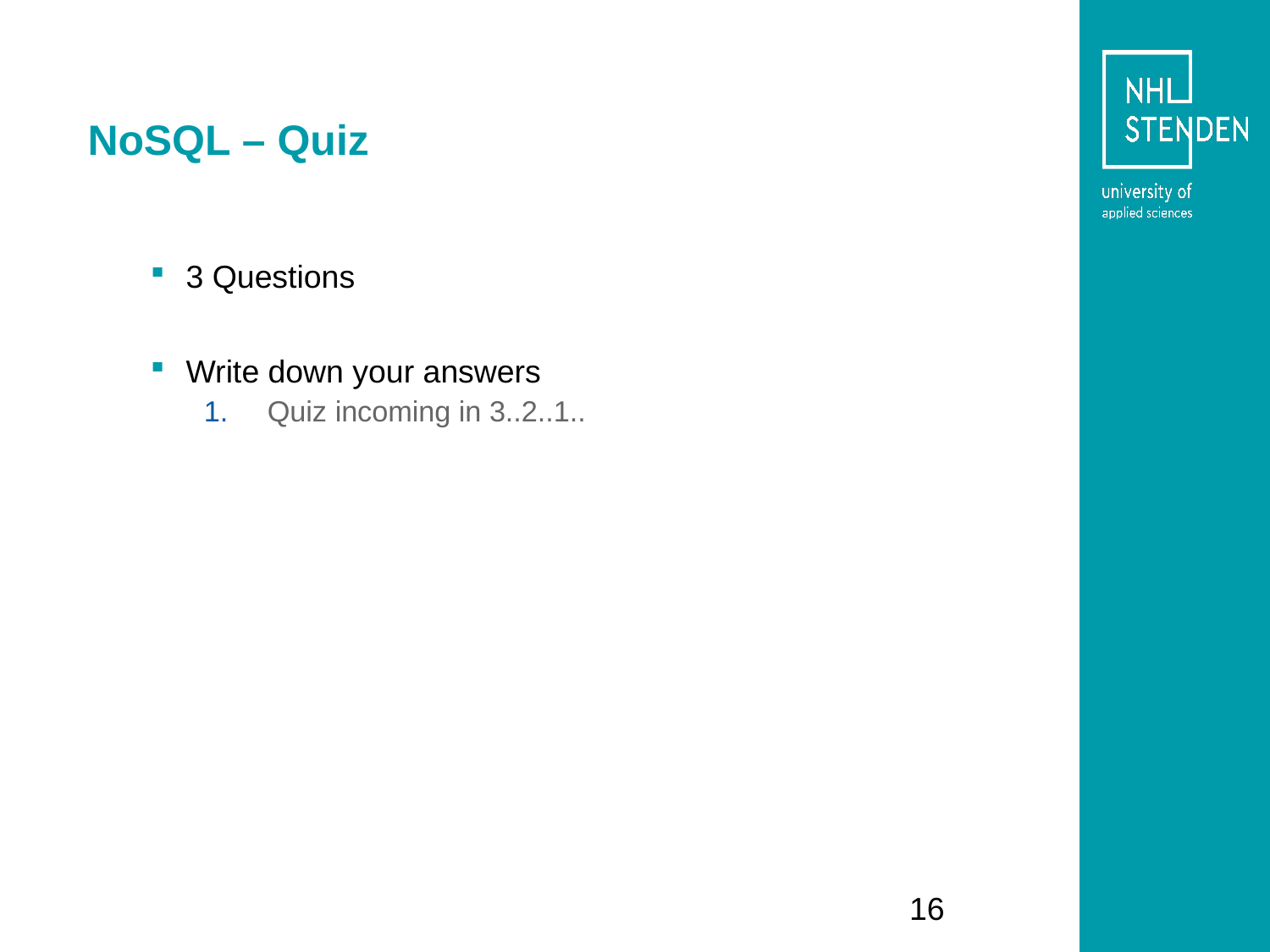

# NoSQL – Quiz
3 Questions

Write down your answers
Quiz incoming in 3..2..1..
16